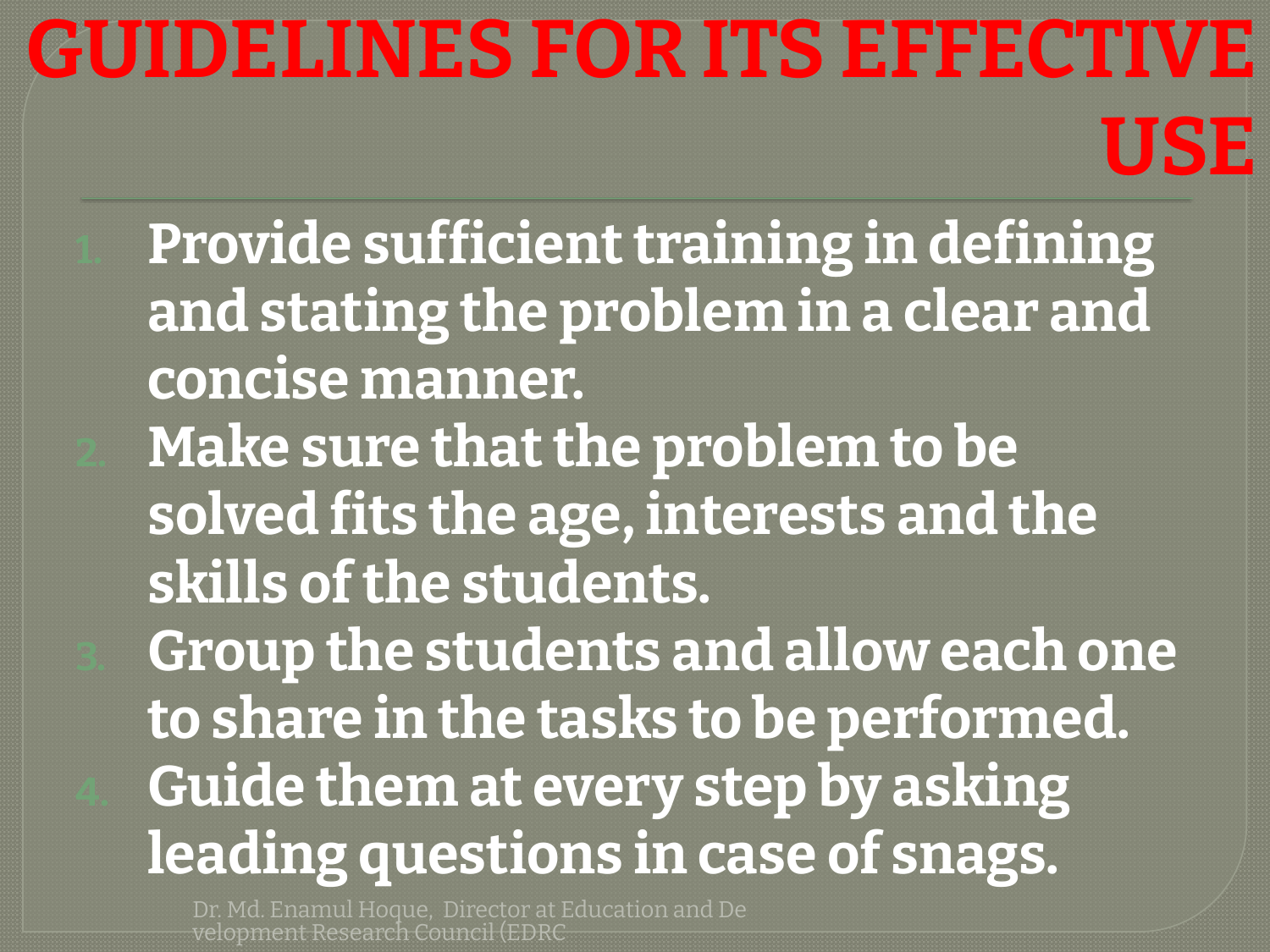

# GUIDELINES FOR ITS EFFECTIVE USE
Provide sufficient training in defining and stating the problem in a clear and concise manner.
Make sure that the problem to be solved fits the age, interests and the skills of the students.
Group the students and allow each one to share in the tasks to be performed.
Guide them at every step by asking leading questions in case of snags.
Dr. Md. Enamul Hoque,  Director at Education and Development Research Council (EDRC